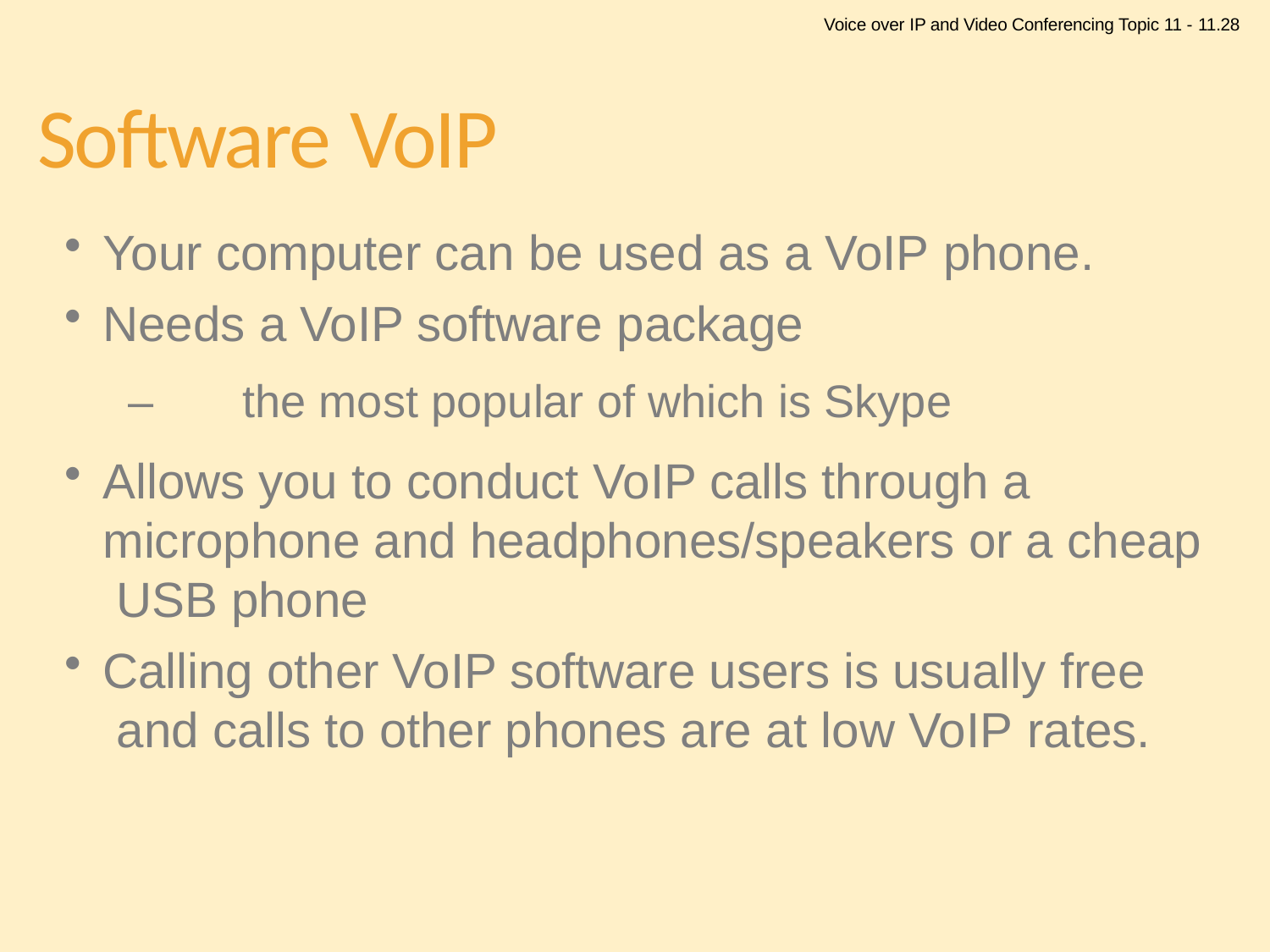

Voice over IP and Video Conferencing Topic 11 - 11.28
# Software VoIP
Your computer can be used as a VoIP phone.
Needs a VoIP software package
–	the most popular of which is Skype
Allows you to conduct VoIP calls through a  microphone and headphones/speakers or a cheap  USB phone
Calling other VoIP software users is usually free  and calls to other phones are at low VoIP rates.